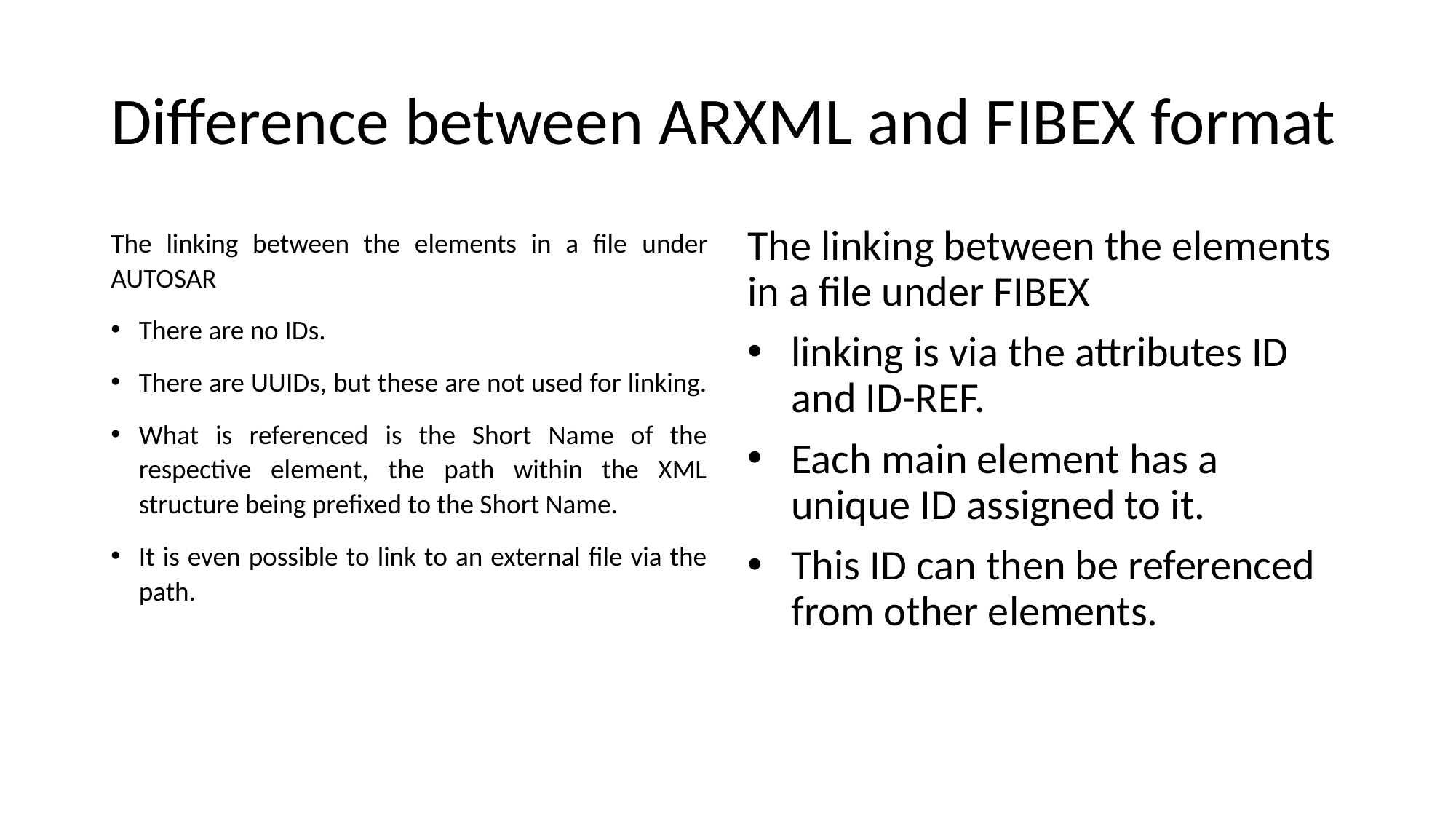

# Difference between ARXML and FIBEX format
The linking between the elements in a file under AUTOSAR
There are no IDs.
There are UUIDs, but these are not used for linking.
What is referenced is the Short Name of the respective element, the path within the XML structure being prefixed to the Short Name.
It is even possible to link to an external file via the path.

The linking between the elements in a file under FIBEX
linking is via the attributes ID and ID-REF.
Each main element has a unique ID assigned to it.
This ID can then be referenced from other elements.